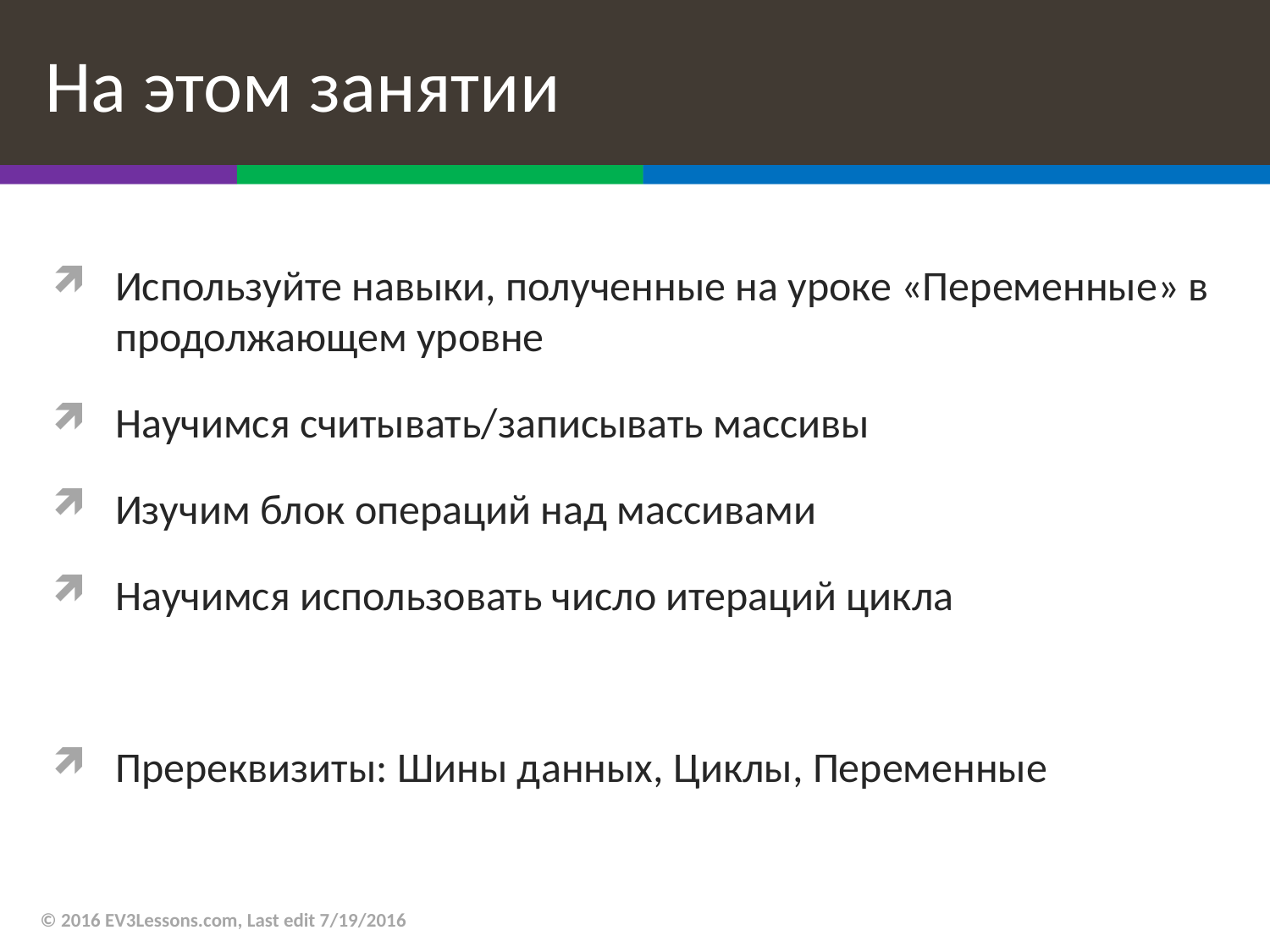

# На этом занятии
Используйте навыки, полученные на уроке «Переменные» в продолжающем уровне
Научимся считывать/записывать массивы
Изучим блок операций над массивами
Научимся использовать число итераций цикла

Пререквизиты: Шины данных, Циклы, Переменные
© 2016 EV3Lessons.com, Last edit 7/19/2016